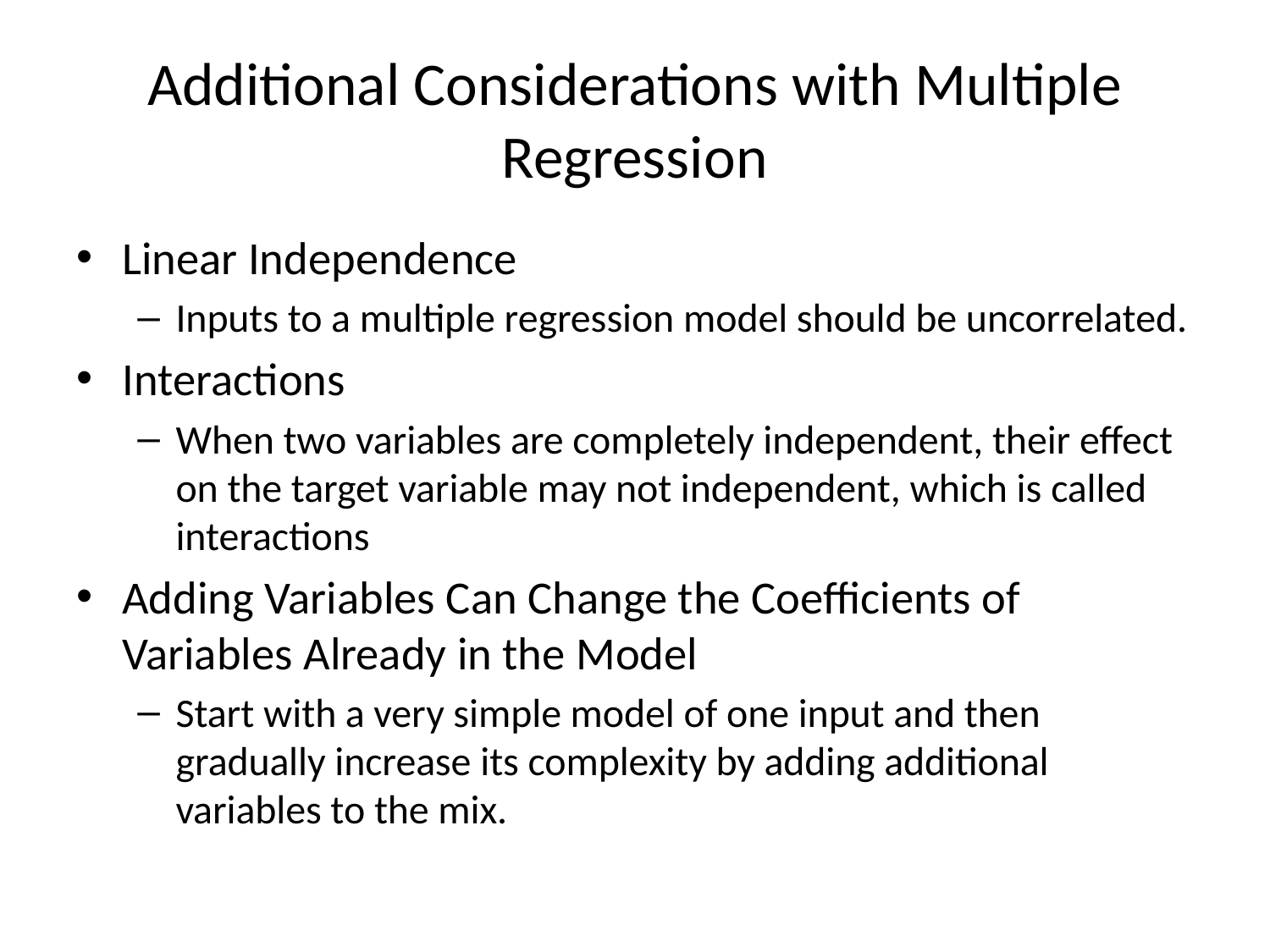

# Additional Considerations with Multiple Regression
Linear Independence
Inputs to a multiple regression model should be uncorrelated.
Interactions
When two variables are completely independent, their effect on the target variable may not independent, which is called interactions
Adding Variables Can Change the Coefficients of Variables Already in the Model
Start with a very simple model of one input and then gradually increase its complexity by adding additional variables to the mix.